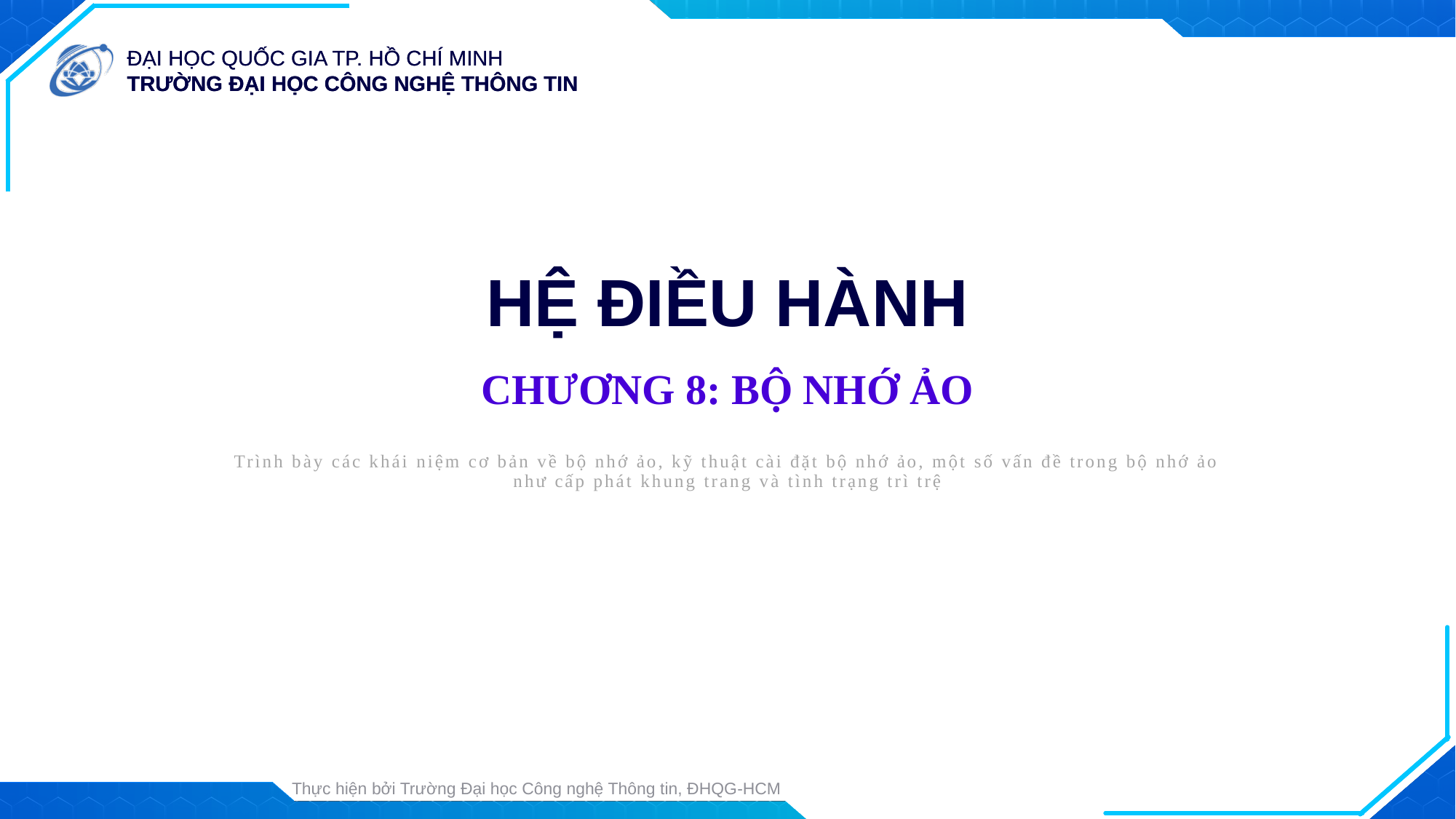

HỆ ĐIỀU HÀNH
CHƯƠNG 8: BỘ NHỚ ẢO
Trình bày các khái niệm cơ bản về bộ nhớ ảo, kỹ thuật cài đặt bộ nhớ ảo, một số vấn đề trong bộ nhớ ảo như cấp phát khung trang và tình trạng trì trệ
Trình bày: ...
Thực hiện bởi Trường Đại học Công nghệ Thông tin, ĐHQG-HCM
1